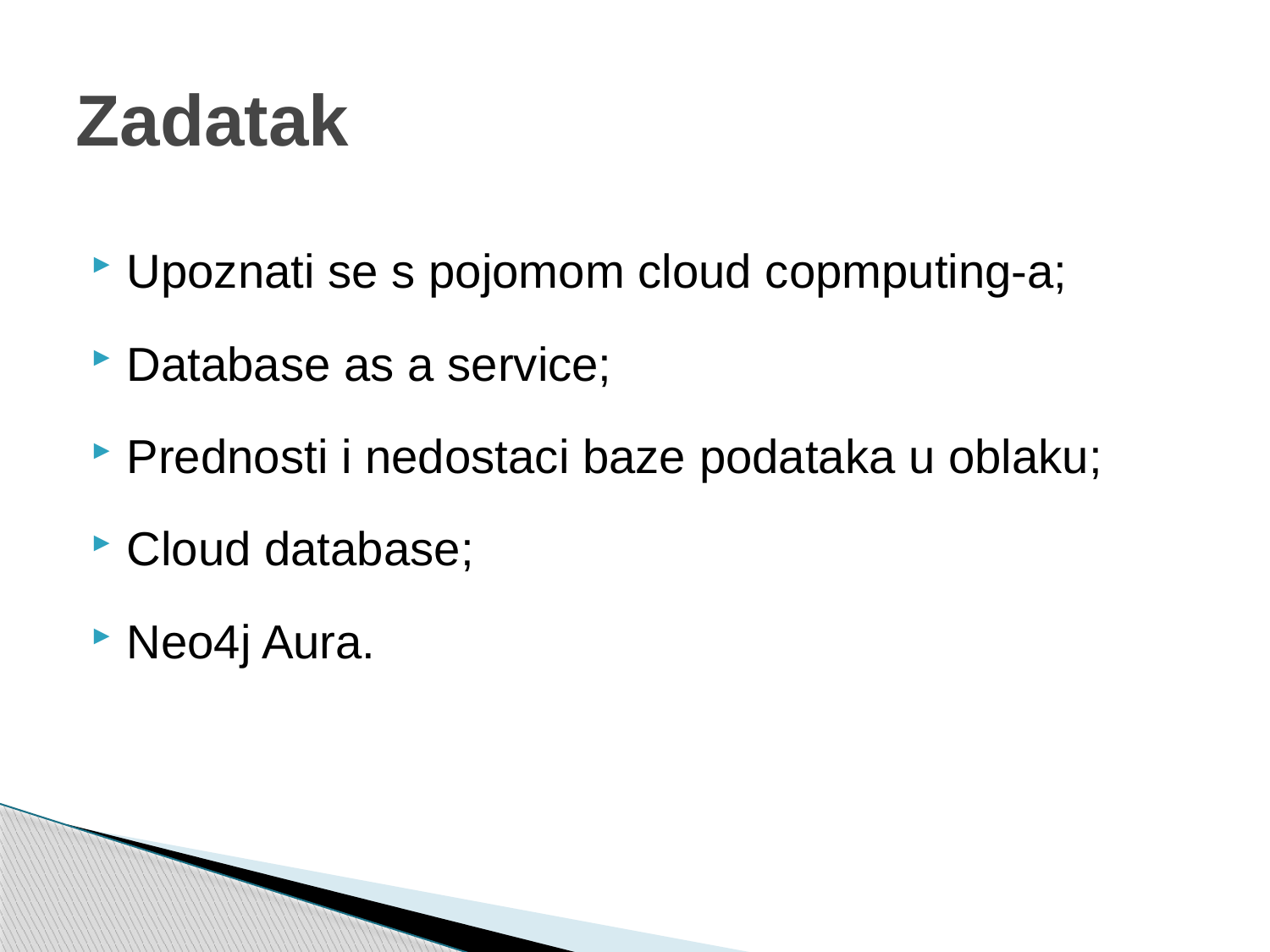

# Zadatak
Upoznati se s pojomom cloud copmputing-a;
Database as a service;
Prednosti i nedostaci baze podataka u oblaku;
Cloud database;
Neo4j Aura.